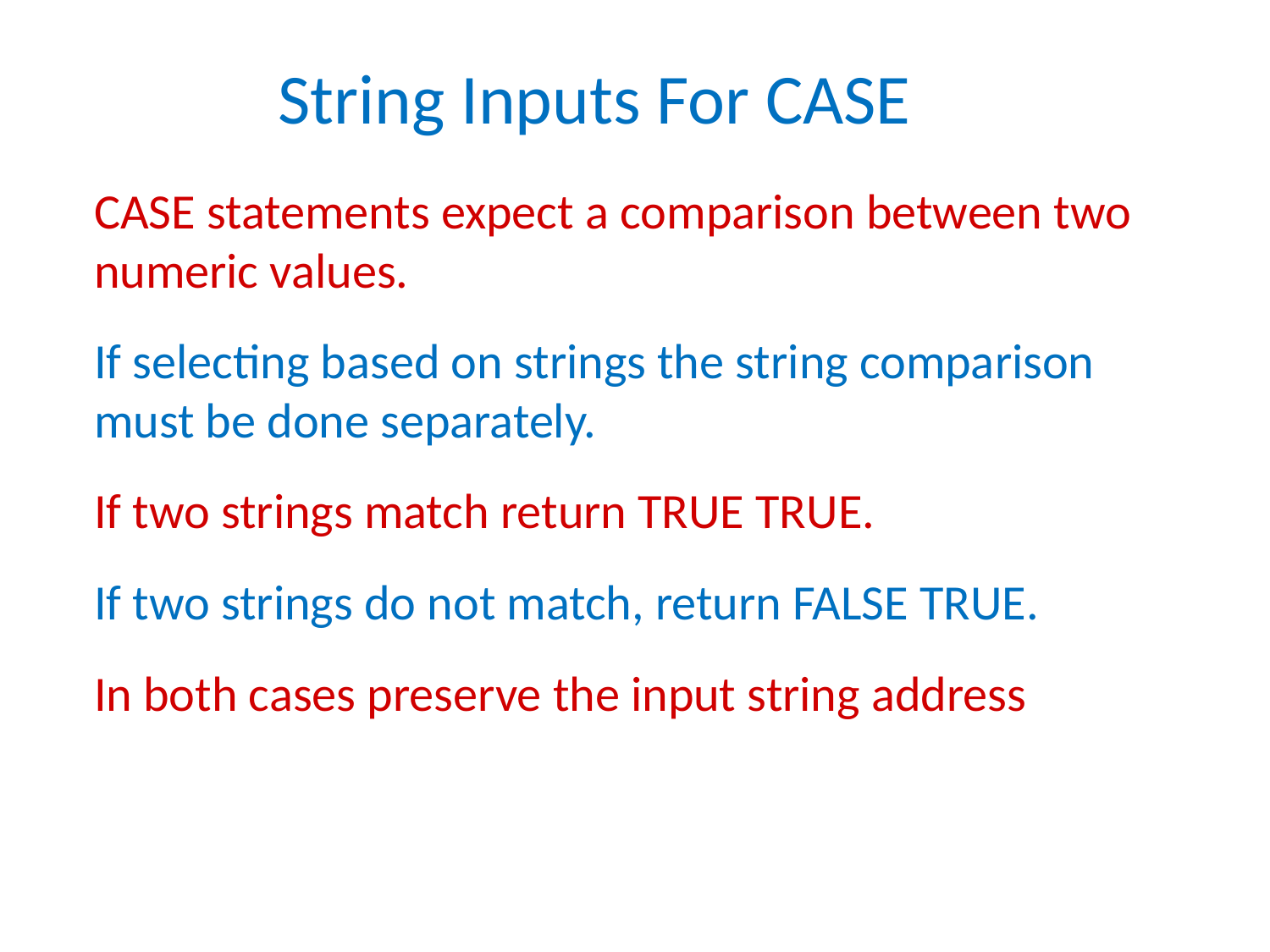

String Inputs For CASE
CASE statements expect a comparison between two numeric values.
If selecting based on strings the string comparison must be done separately.
If two strings match return TRUE TRUE.
If two strings do not match, return FALSE TRUE.
In both cases preserve the input string address